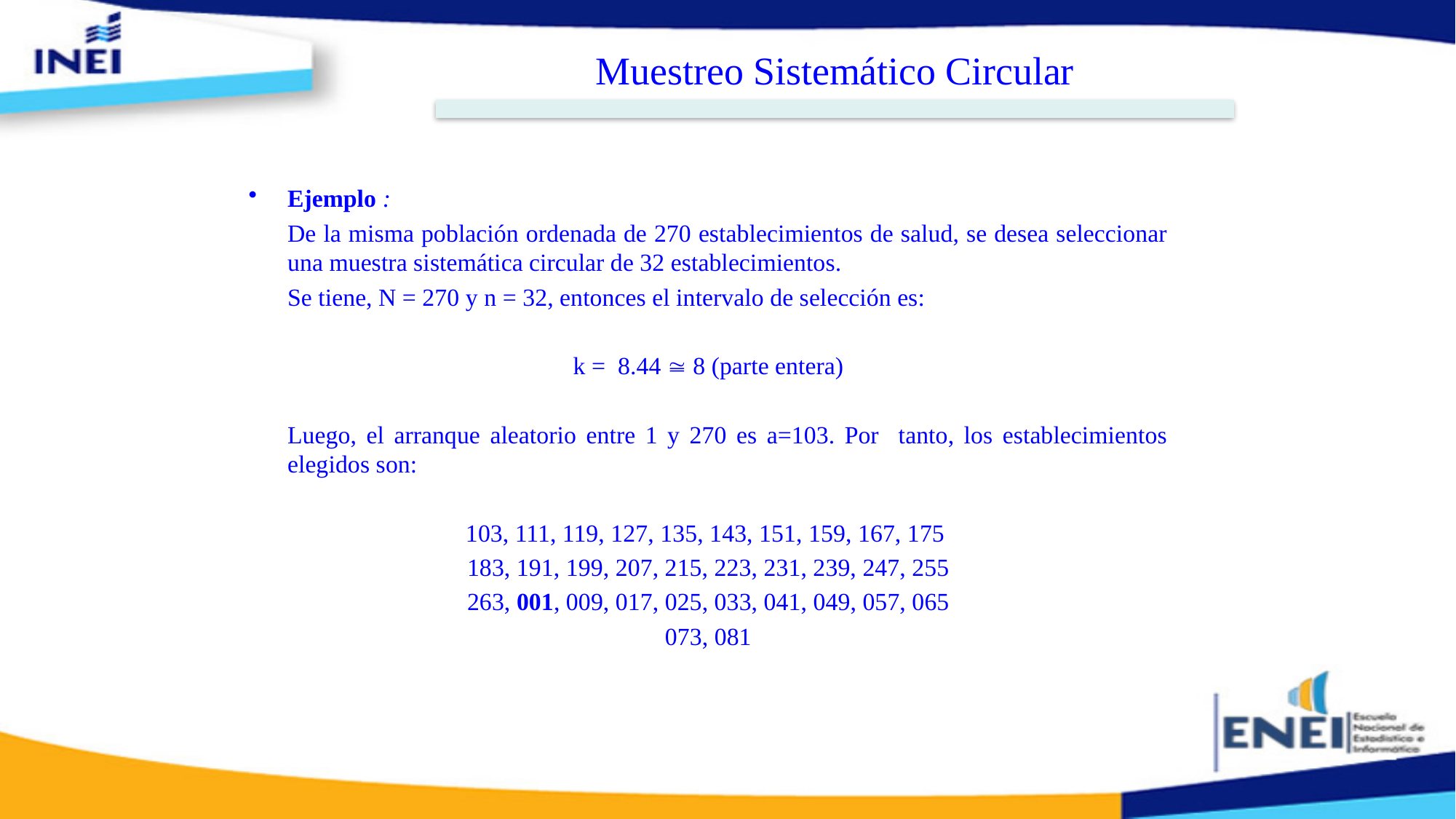

Muestreo Sistemático Circular
Ejemplo :
	De la misma población ordenada de 270 establecimientos de salud, se desea seleccionar una muestra sistemática circular de 32 establecimientos.
	Se tiene, N = 270 y n = 32, entonces el intervalo de selección es:

k =  8.44 ≅ 8 (parte entera)

	Luego, el arranque aleatorio entre 1 y 270 es a=103. Por  tanto, los establecimientos elegidos son:

103, 111, 119, 127, 135, 143, 151, 159, 167, 175
183, 191, 199, 207, 215, 223, 231, 239, 247, 255
263, 001, 009, 017, 025, 033, 041, 049, 057, 065
073, 081